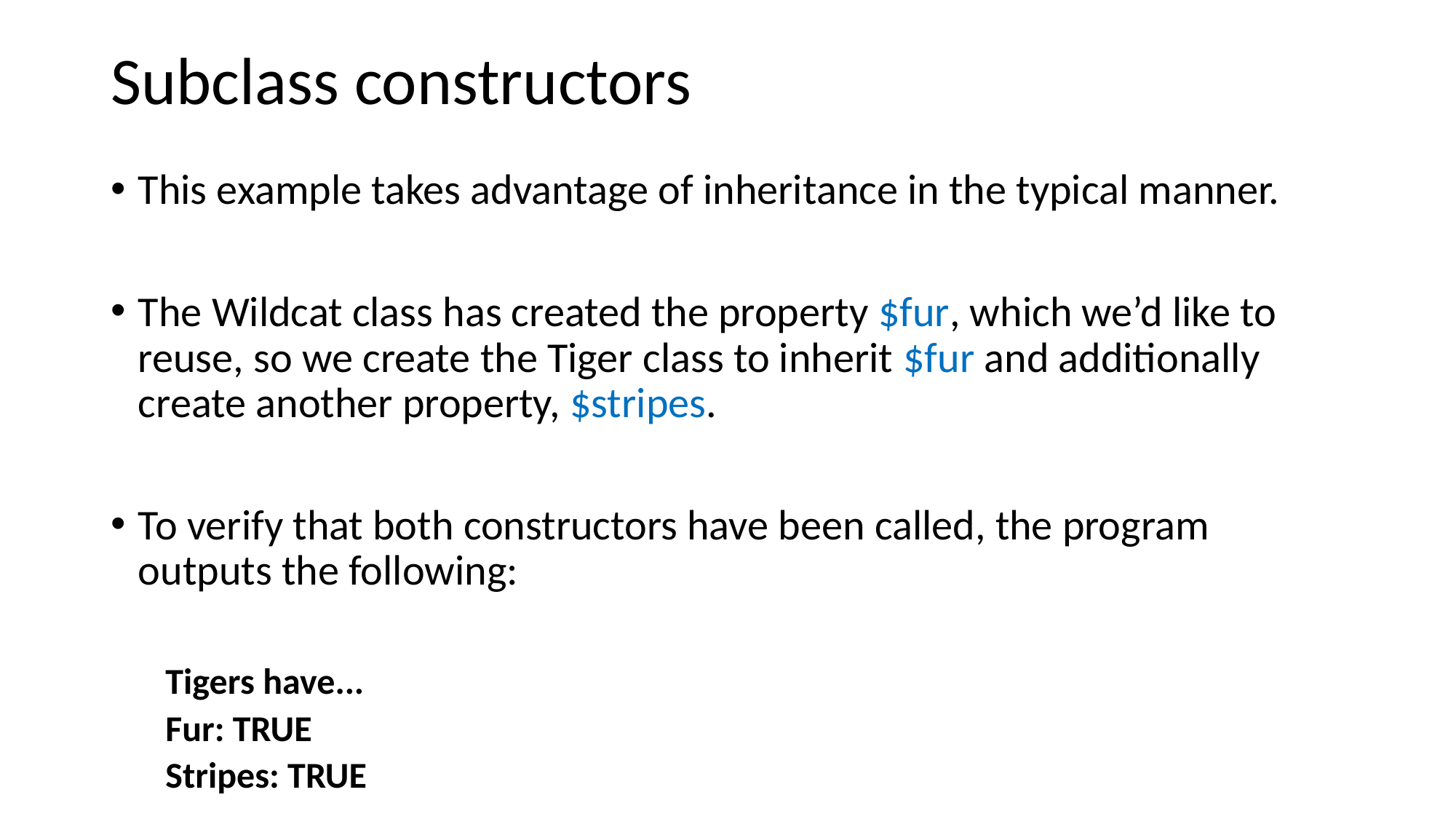

# Subclass constructors
This example takes advantage of inheritance in the typical manner.

The Wildcat class has created the property $fur, which we’d like to reuse, so we create the Tiger class to inherit $fur and additionally create another property, $stripes.

To verify that both constructors have been called, the program outputs the following:

Tigers have...
Fur: TRUE
Stripes: TRUE